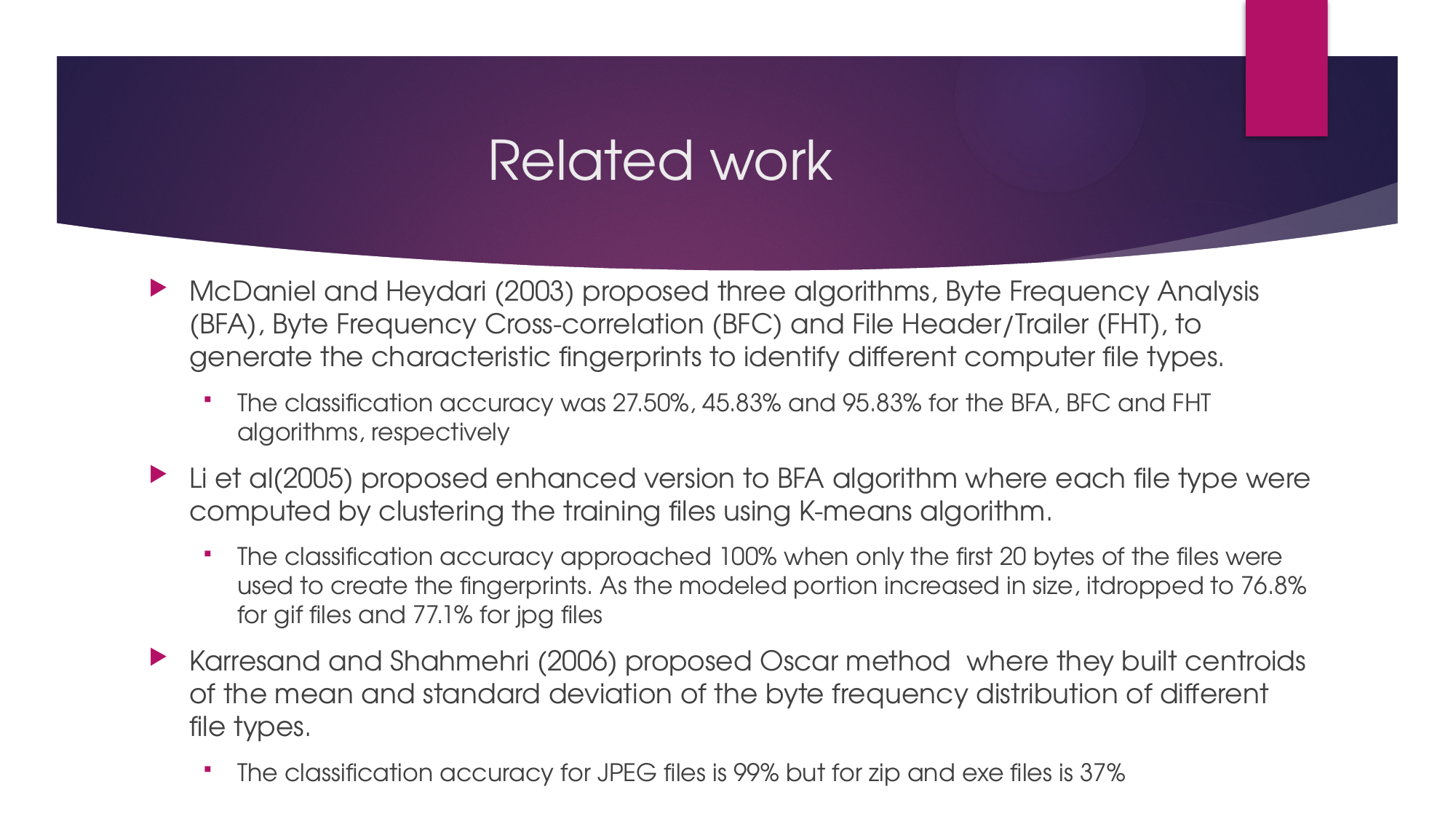

# Related work
McDaniel and Heydari (2003) proposed three algorithms, Byte Frequency Analysis (BFA), Byte Frequency Cross-correlation (BFC) and File Header/Trailer (FHT), to generate the characteristic fingerprints to identify different computer file types.
The classification accuracy was 27.50%, 45.83% and 95.83% for the BFA, BFC and FHT algorithms, respectively
Li et al(2005) proposed enhanced version to BFA algorithm where each file type were computed by clustering the training files using K-means algorithm.
The classification accuracy approached 100% when only the first 20 bytes of the files were used to create the fingerprints. As the modeled portion increased in size, itdropped to 76.8% for gif files and 77.1% for jpg files
Karresand and Shahmehri (2006) proposed Oscar method  where they built centroids of the mean and standard deviation of the byte frequency distribution of different file types.
The classification accuracy for JPEG files is 99% but for zip and exe files is 37%